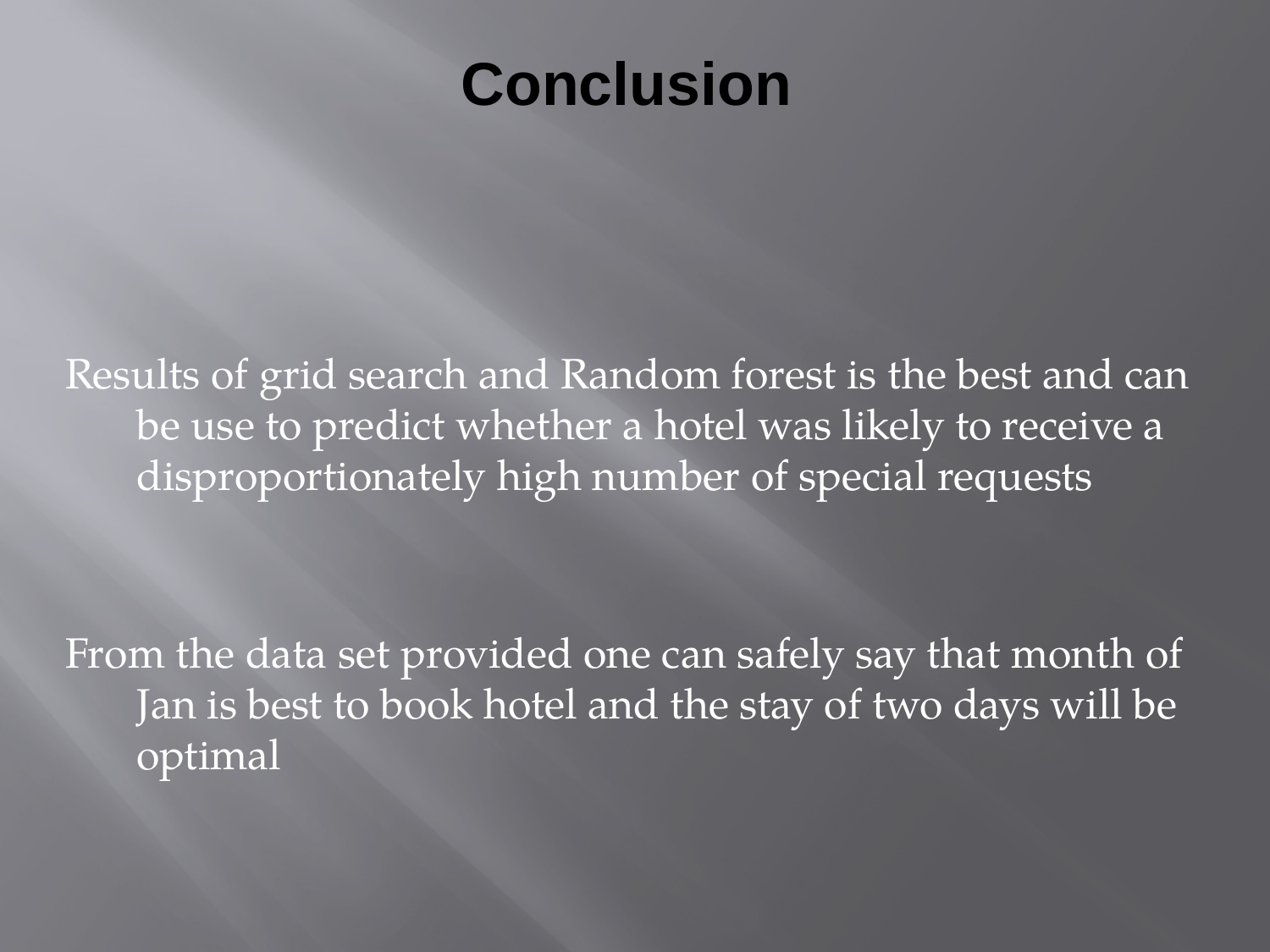

# Conclusion

Results of grid search and Random forest is the best and can be use to predict whether a hotel was likely to receive a disproportionately high number of special requests

From the data set provided one can safely say that month of Jan is best to book hotel and the stay of two days will be optimal